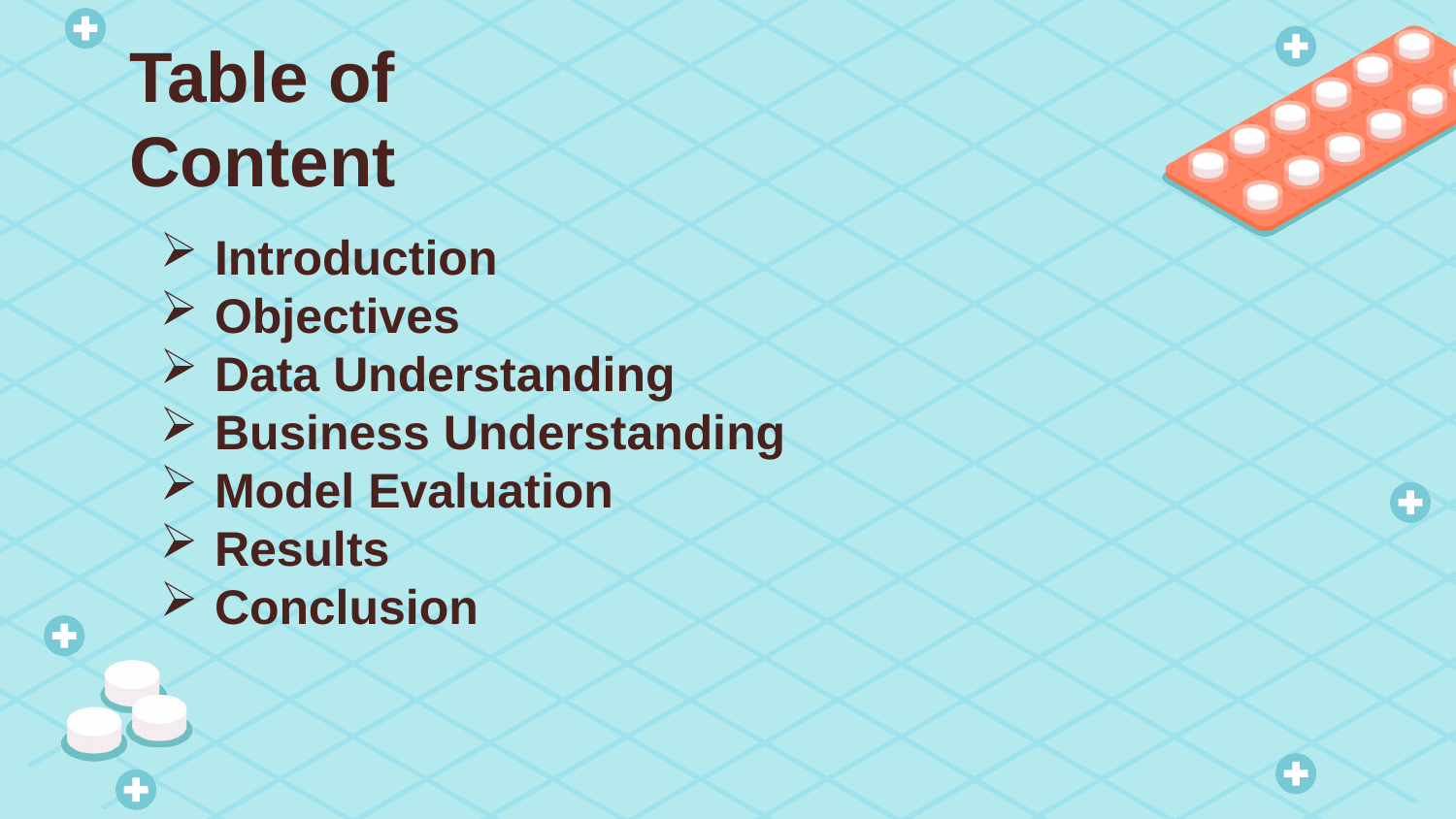

# Table of Content
Introduction
Objectives
Data Understanding
Business Understanding
Model Evaluation
Results
Conclusion